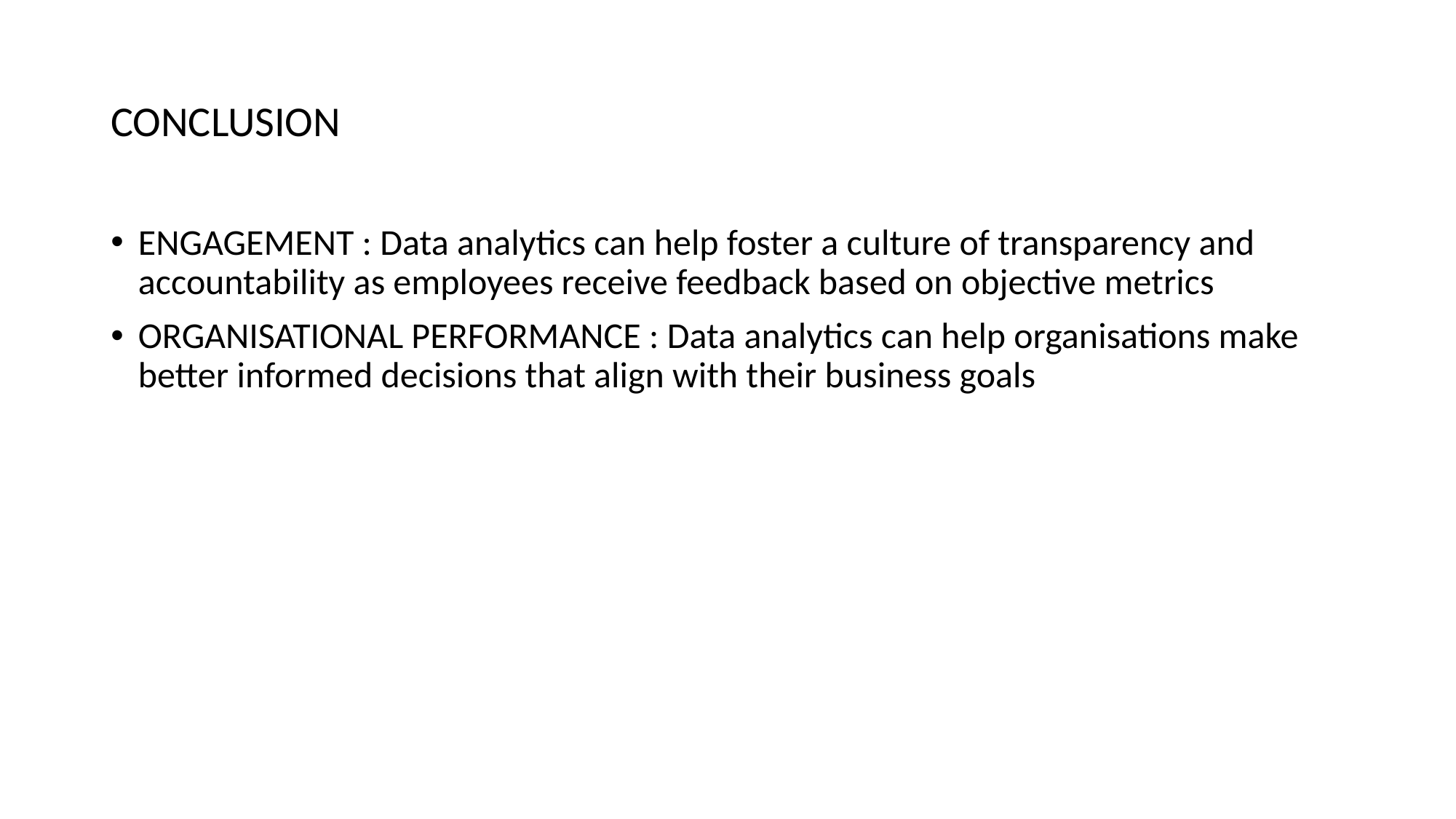

# CONCLUSION
ENGAGEMENT : Data analytics can help foster a culture of transparency and accountability as employees receive feedback based on objective metrics
ORGANISATIONAL PERFORMANCE : Data analytics can help organisations make better informed decisions that align with their business goals